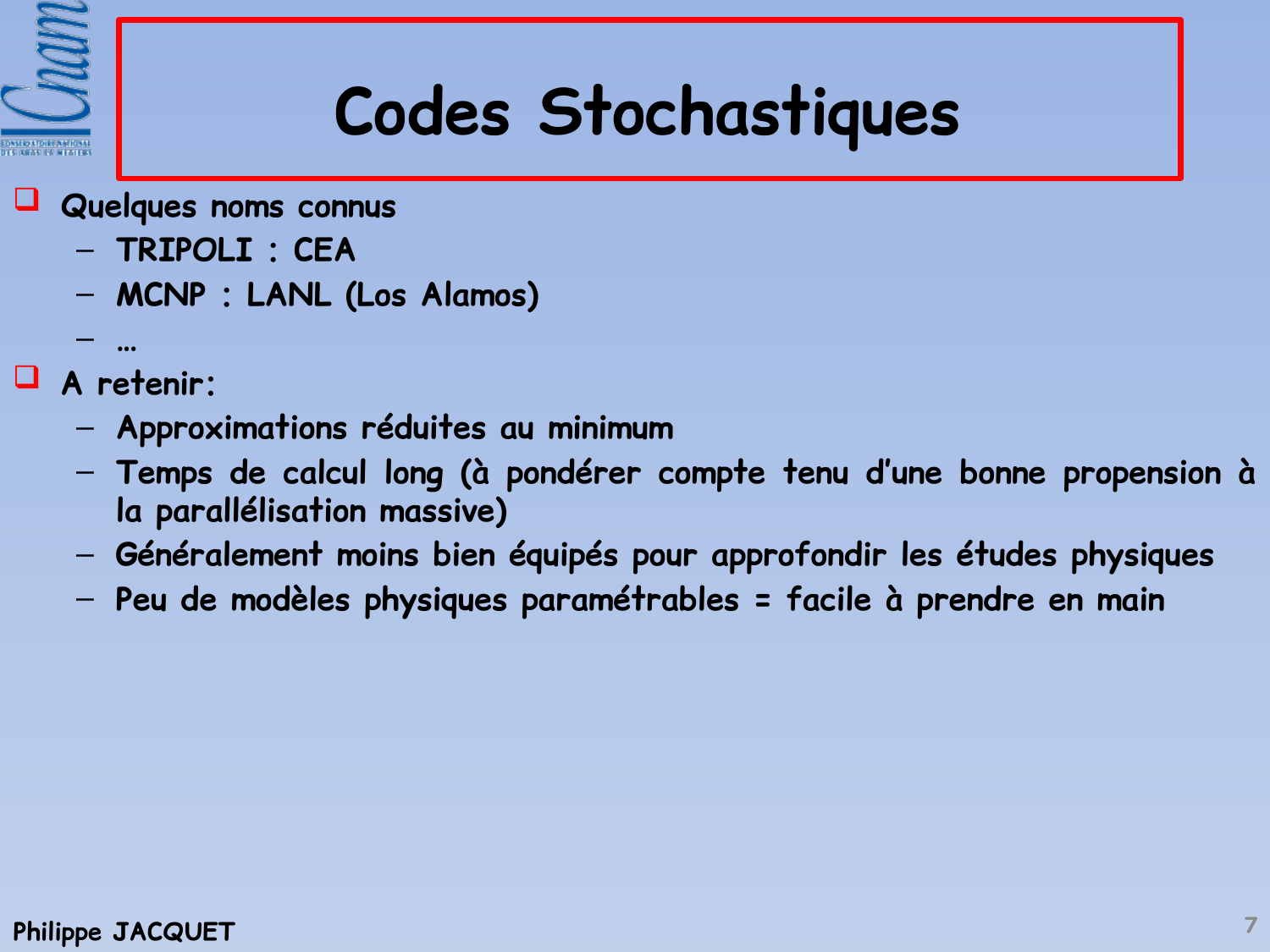

# Codes Stochastiques
Quelques noms connus
TRIPOLI : CEA
MCNP : LANL (Los Alamos)
…
A retenir:
Approximations réduites au minimum
Temps de calcul long (à pondérer compte tenu d’une bonne propension à la parallélisation massive)
Généralement moins bien équipés pour approfondir les études physiques
Peu de modèles physiques paramétrables = facile à prendre en main
7